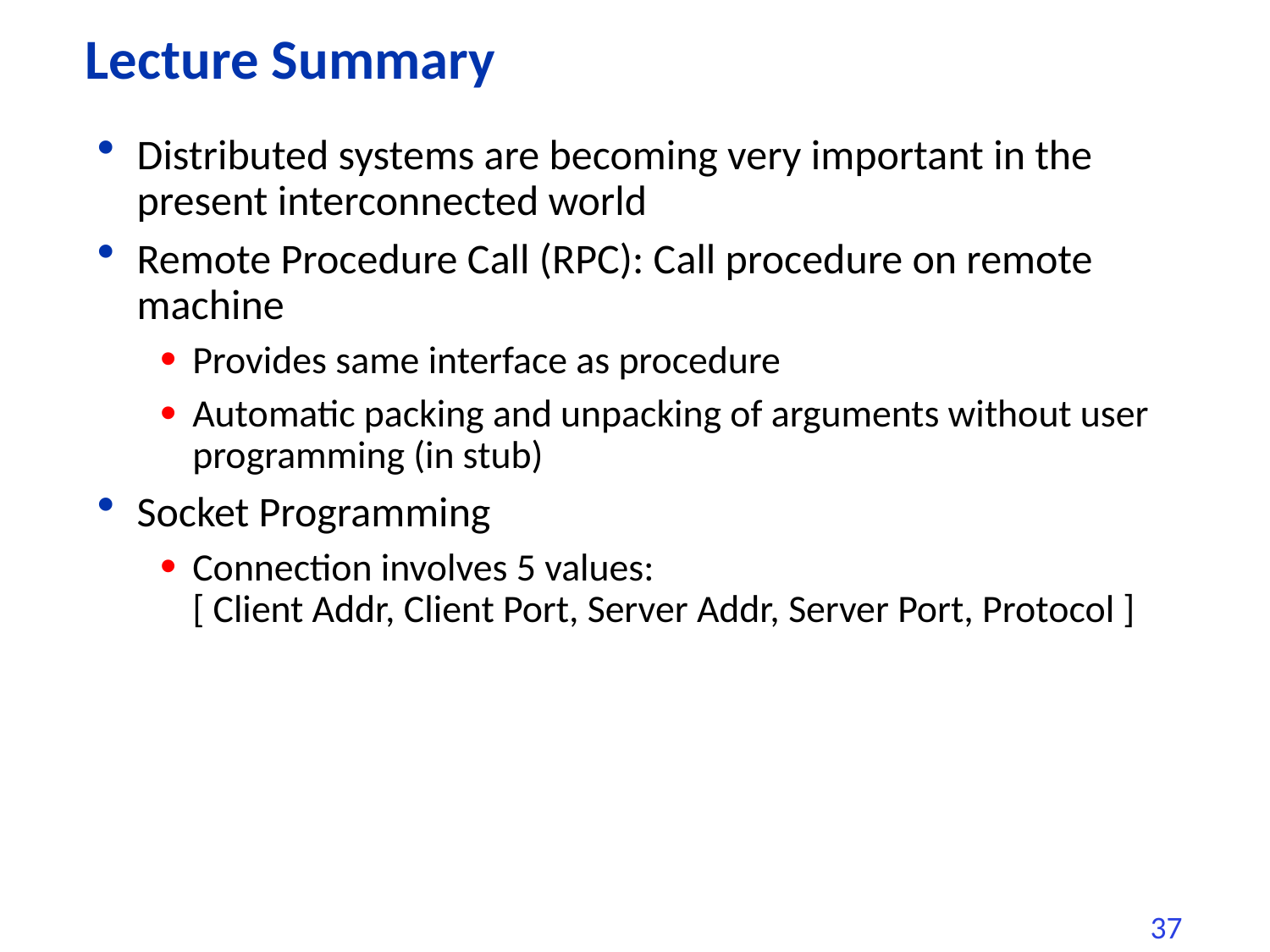

# Lecture Summary
Distributed systems are becoming very important in the present interconnected world
Remote Procedure Call (RPC): Call procedure on remote machine
Provides same interface as procedure
Automatic packing and unpacking of arguments without user programming (in stub)
Socket Programming
Connection involves 5 values:
[ Client Addr, Client Port, Server Addr, Server Port, Protocol ]